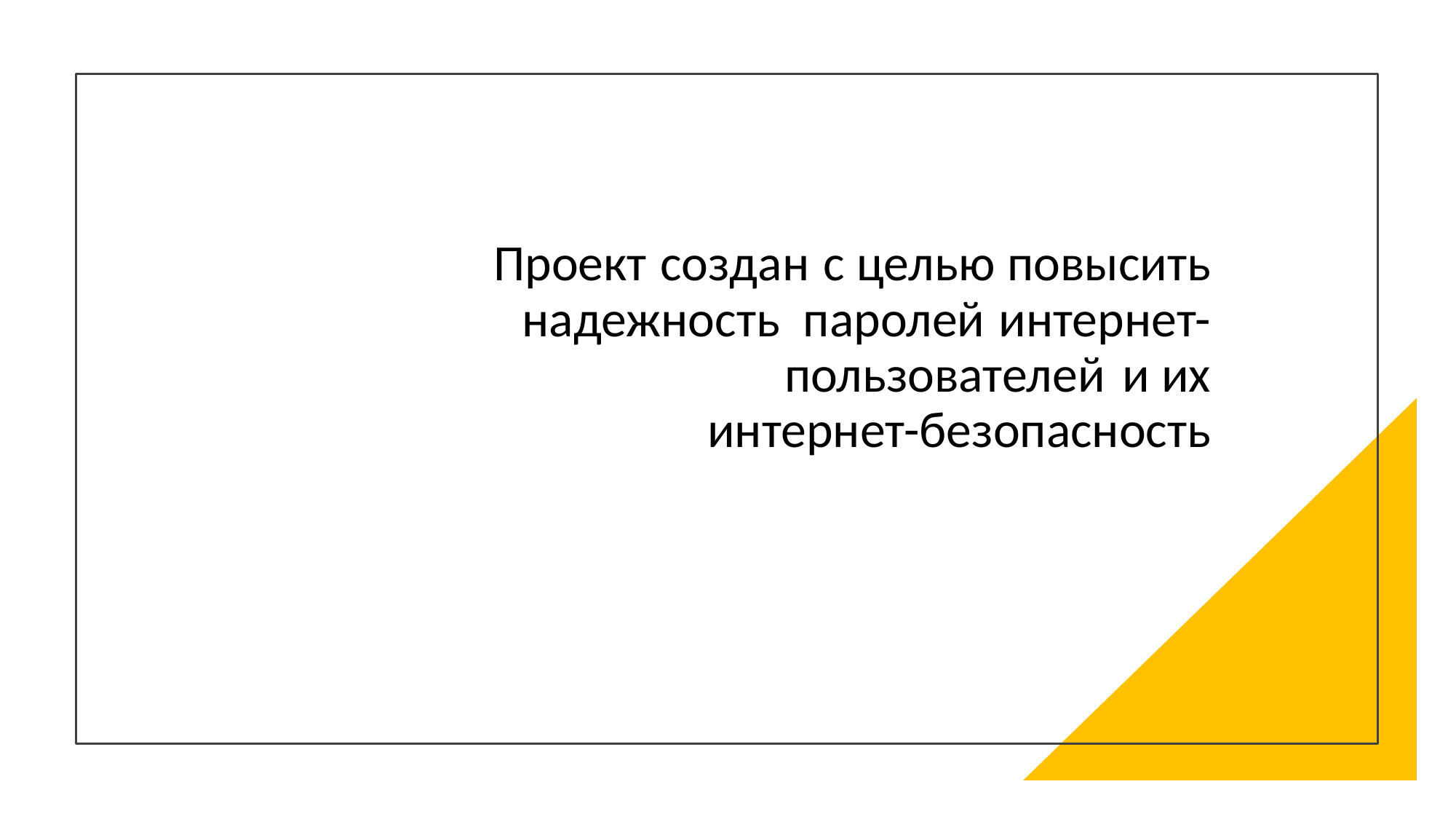

# Проект создан с целью повысить надежность  паролей интернет-пользователей и их
интернет-безопасность